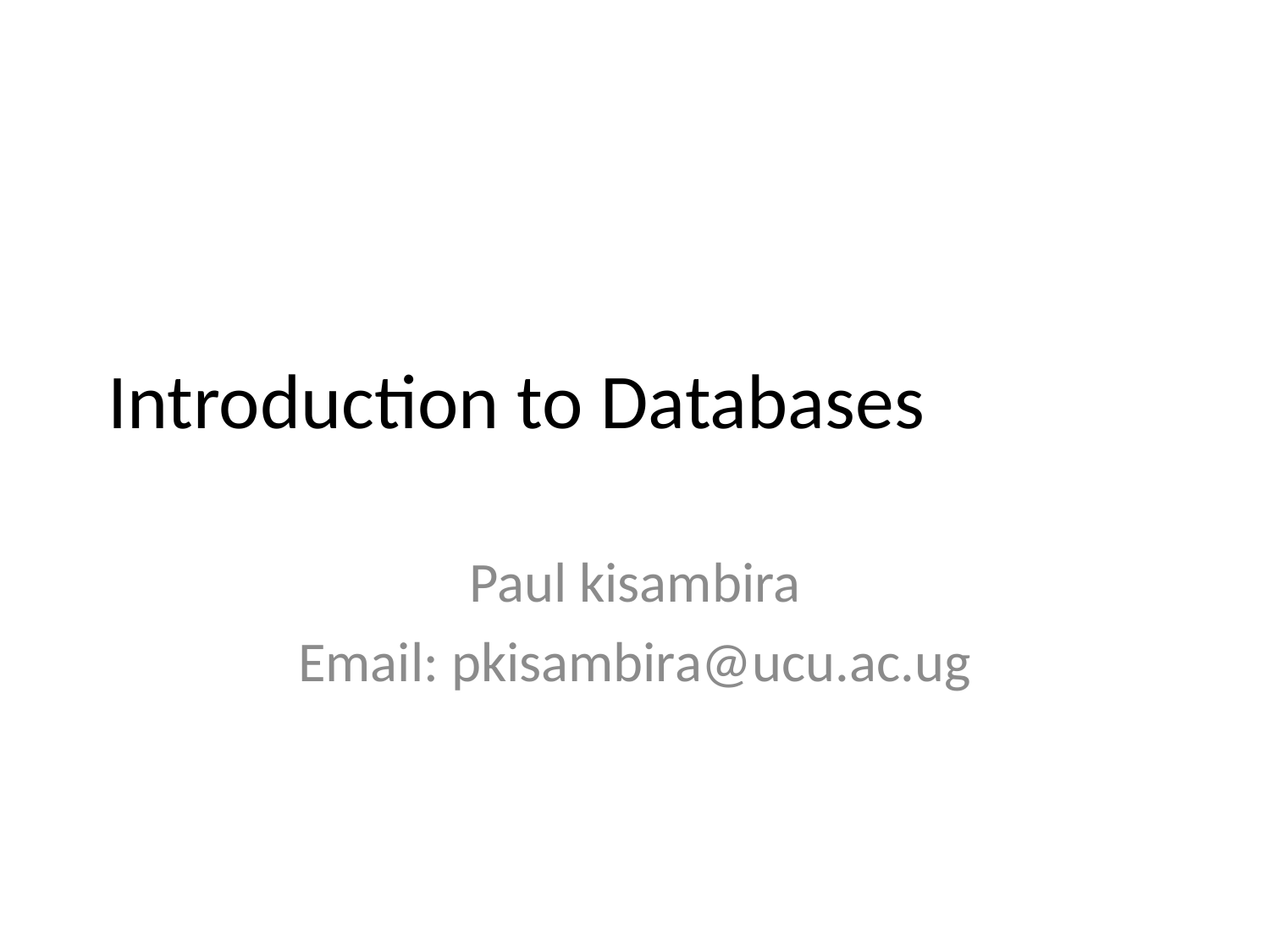

# Introduction to Databases
Paul kisambira
Email: pkisambira@ucu.ac.ug